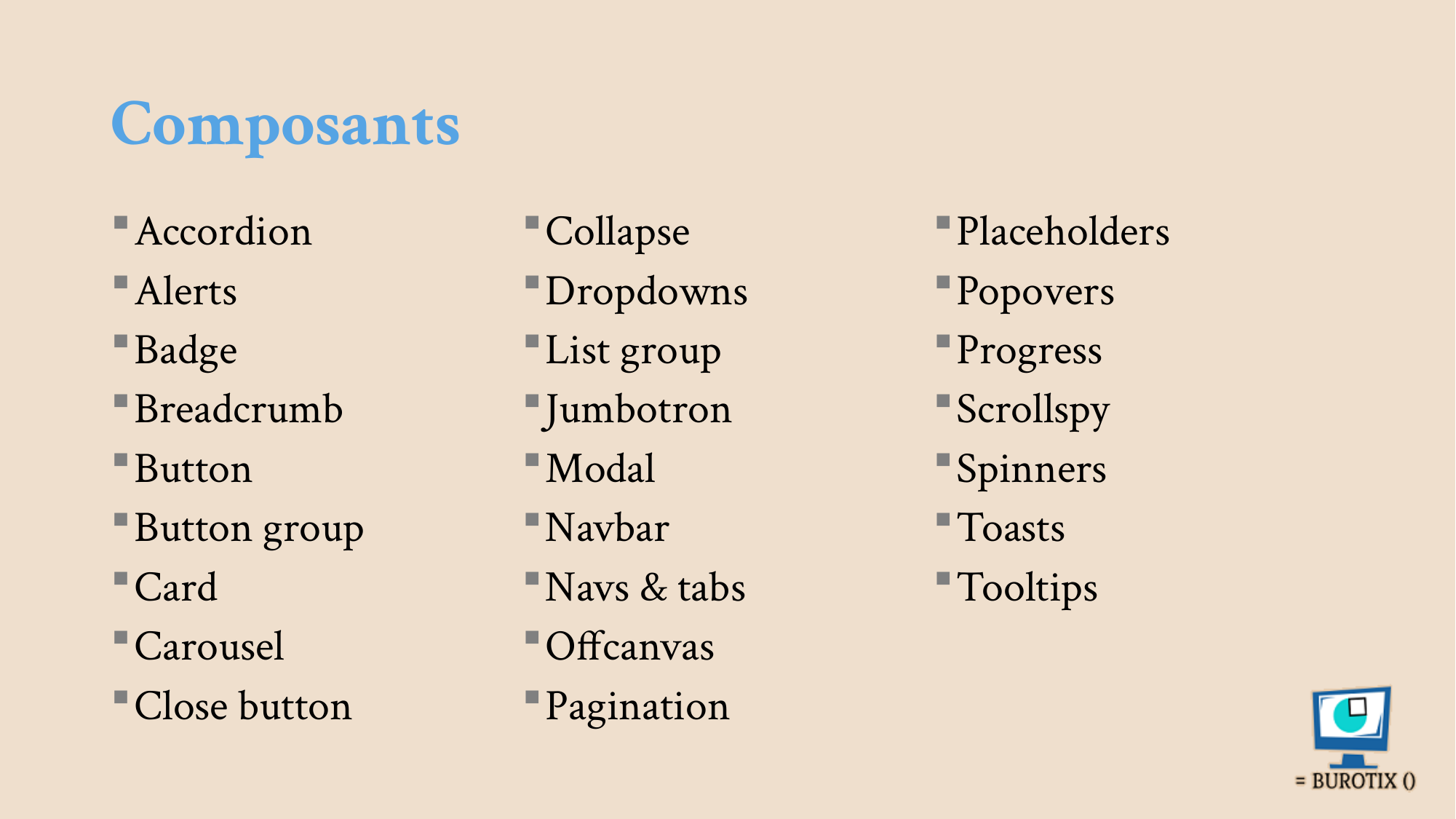

# Composants
Accordion
Alerts
Badge
Breadcrumb
Button
Button group
Card
Carousel
Close button
Collapse
Dropdowns
List group
Jumbotron
Modal
Navbar
Navs & tabs
Offcanvas
Pagination
Placeholders
Popovers
Progress
Scrollspy
Spinners
Toasts
Tooltips